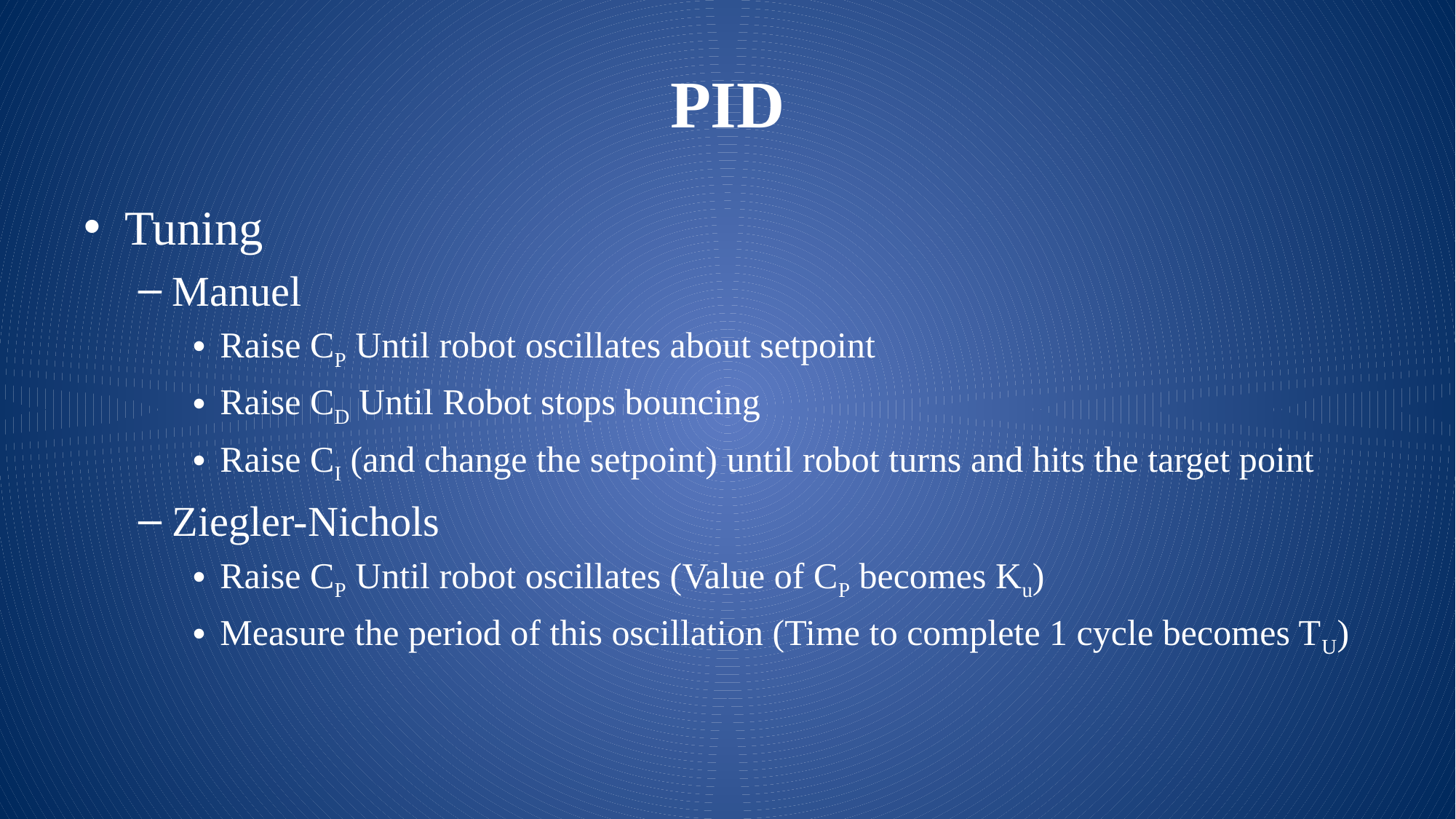

# PID
Tuning
Manuel
Raise CP Until robot oscillates about setpoint
Raise CD Until Robot stops bouncing
Raise CI (and change the setpoint) until robot turns and hits the target point
Ziegler-Nichols
Raise CP Until robot oscillates (Value of CP becomes Ku)
Measure the period of this oscillation (Time to complete 1 cycle becomes TU)